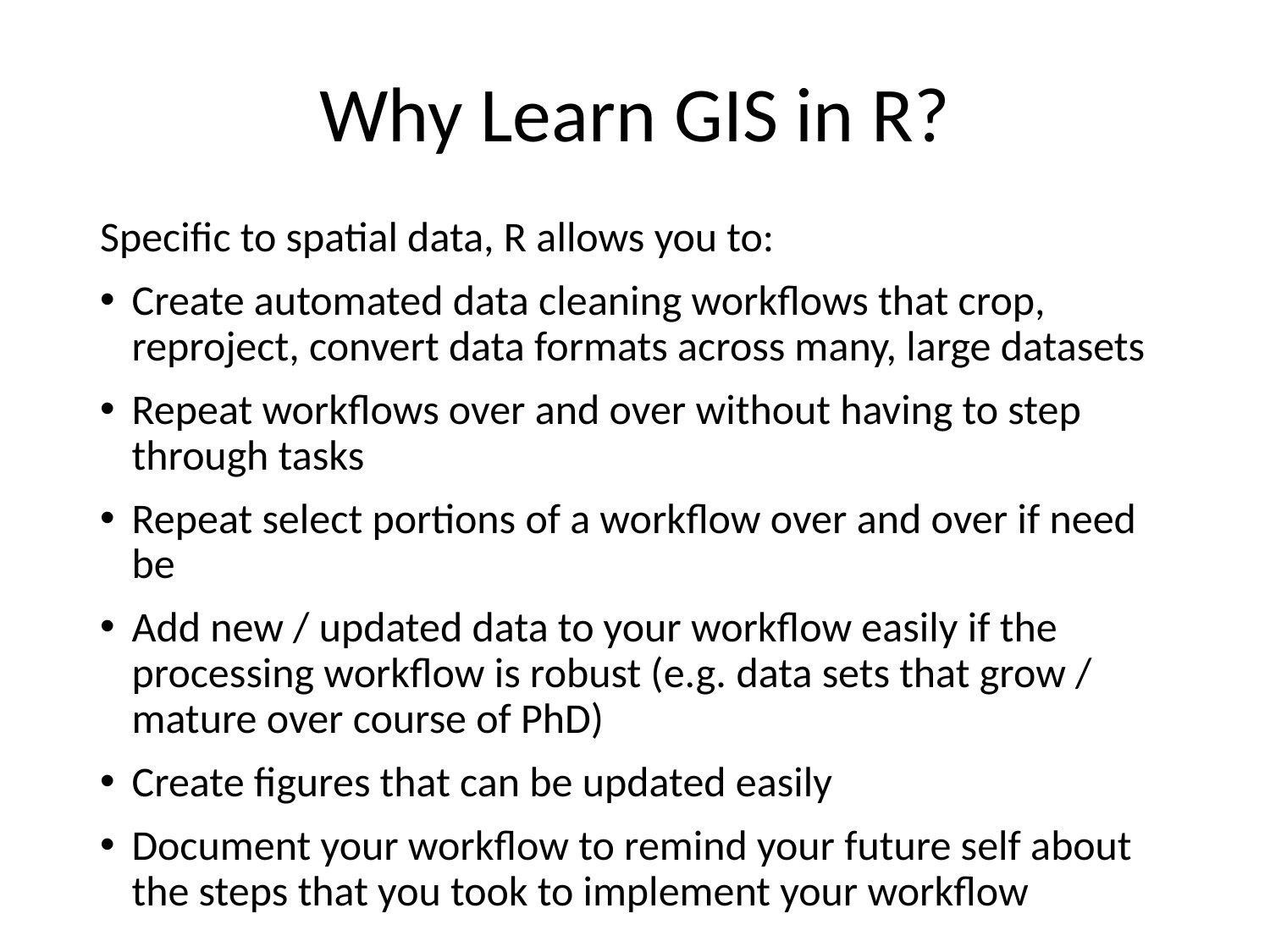

# Why Learn GIS in R?
Specific to spatial data, R allows you to:
Create automated data cleaning workflows that crop, reproject, convert data formats across many, large datasets
Repeat workflows over and over without having to step through tasks
Repeat select portions of a workflow over and over if need be
Add new / updated data to your workflow easily if the processing workflow is robust (e.g. data sets that grow / mature over course of PhD)
Create figures that can be updated easily
Document your workflow to remind your future self about the steps that you took to implement your workflow